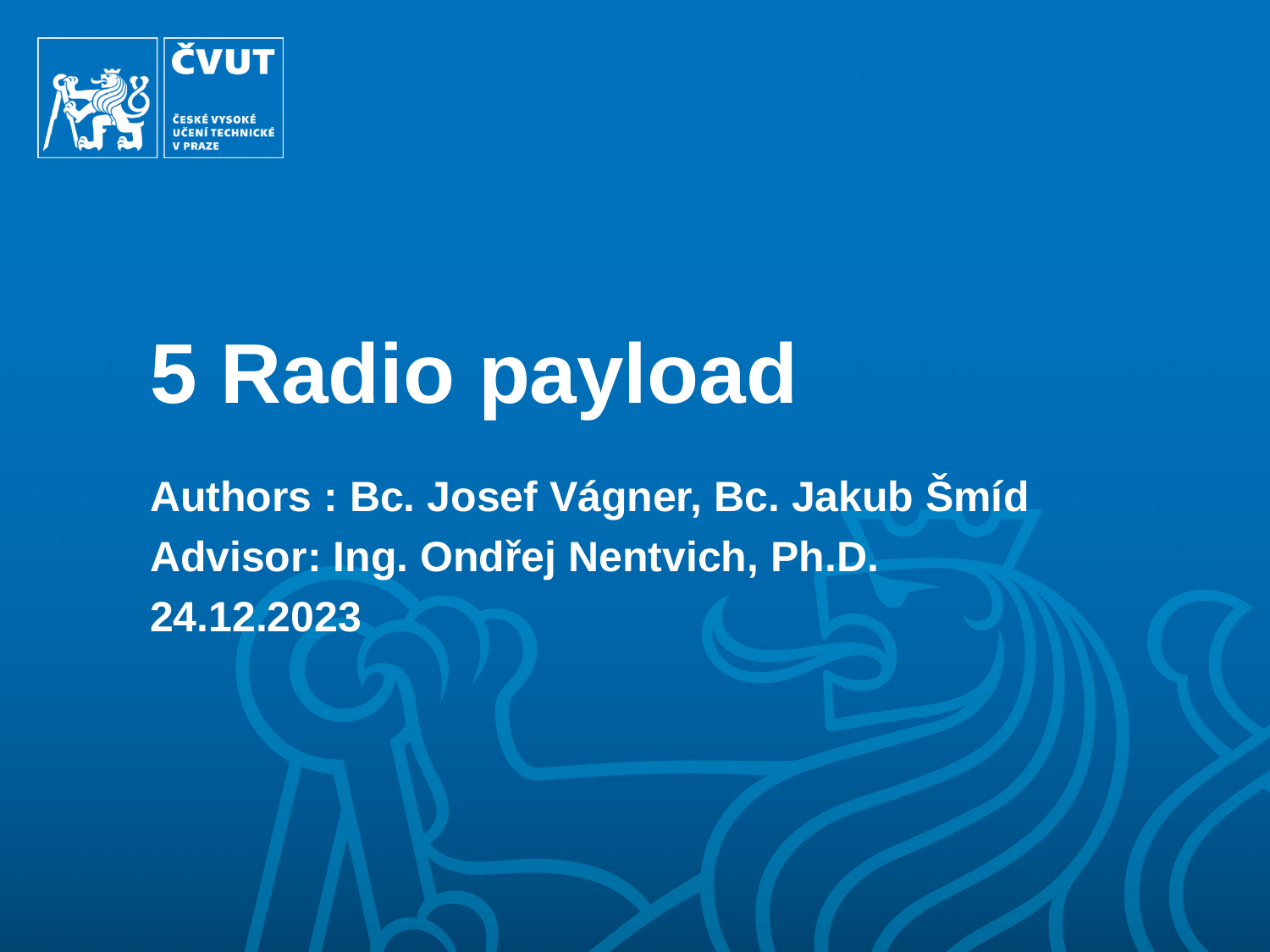

# 5 Radio payload
Authors : Bc. Josef Vágner, Bc. Jakub Šmíd
Advisor: Ing. Ondřej Nentvich, Ph.D.
24.12.2023